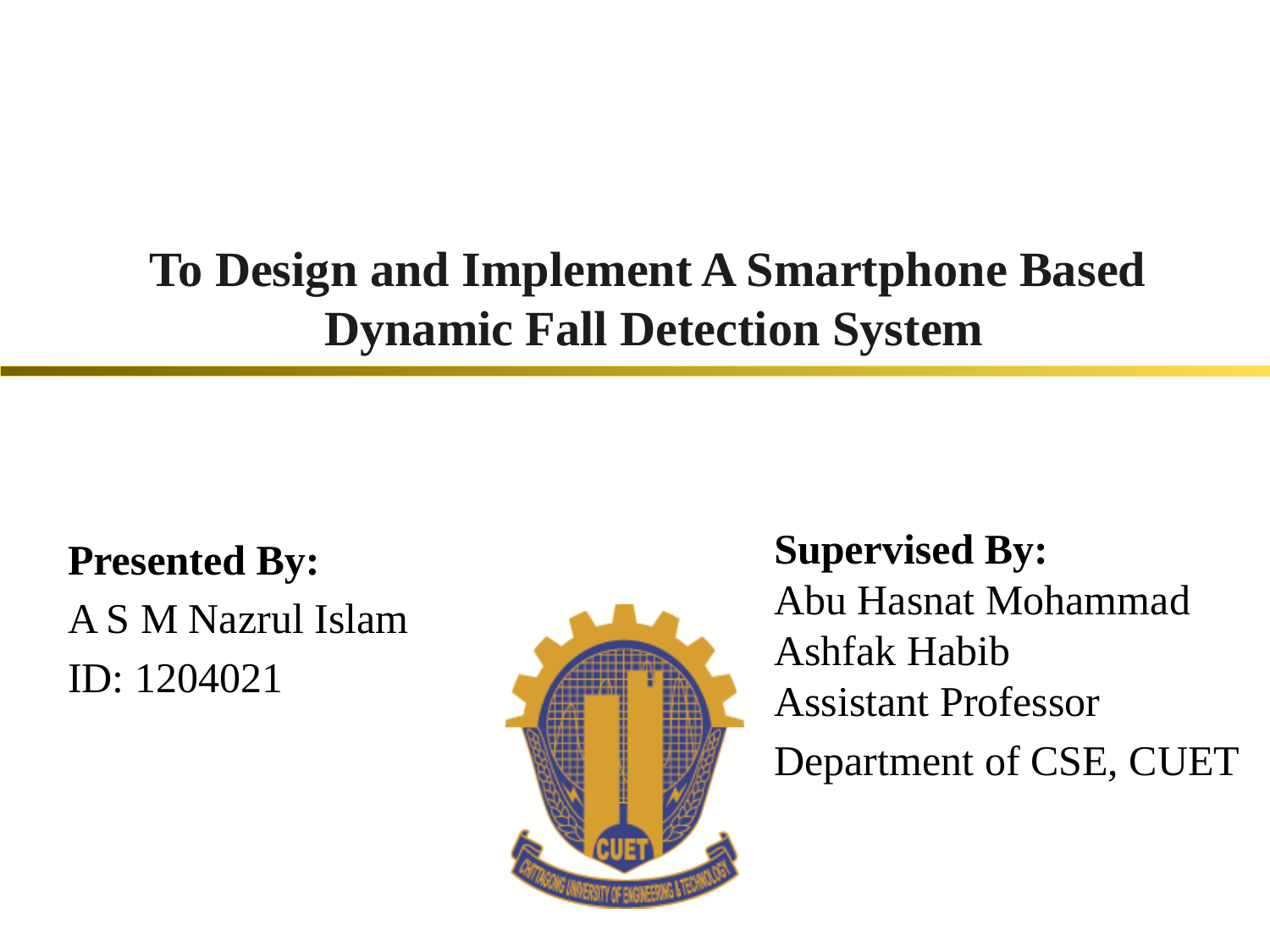

# To Design and Implement A Smartphone Based Dynamic Fall Detection System

Supervised By:
Abu Hasnat Mohammad
Ashfak Habib
Assistant Professor
Department of CSE, CUET
Presented By:
A S M Nazrul Islam
ID: 1204021